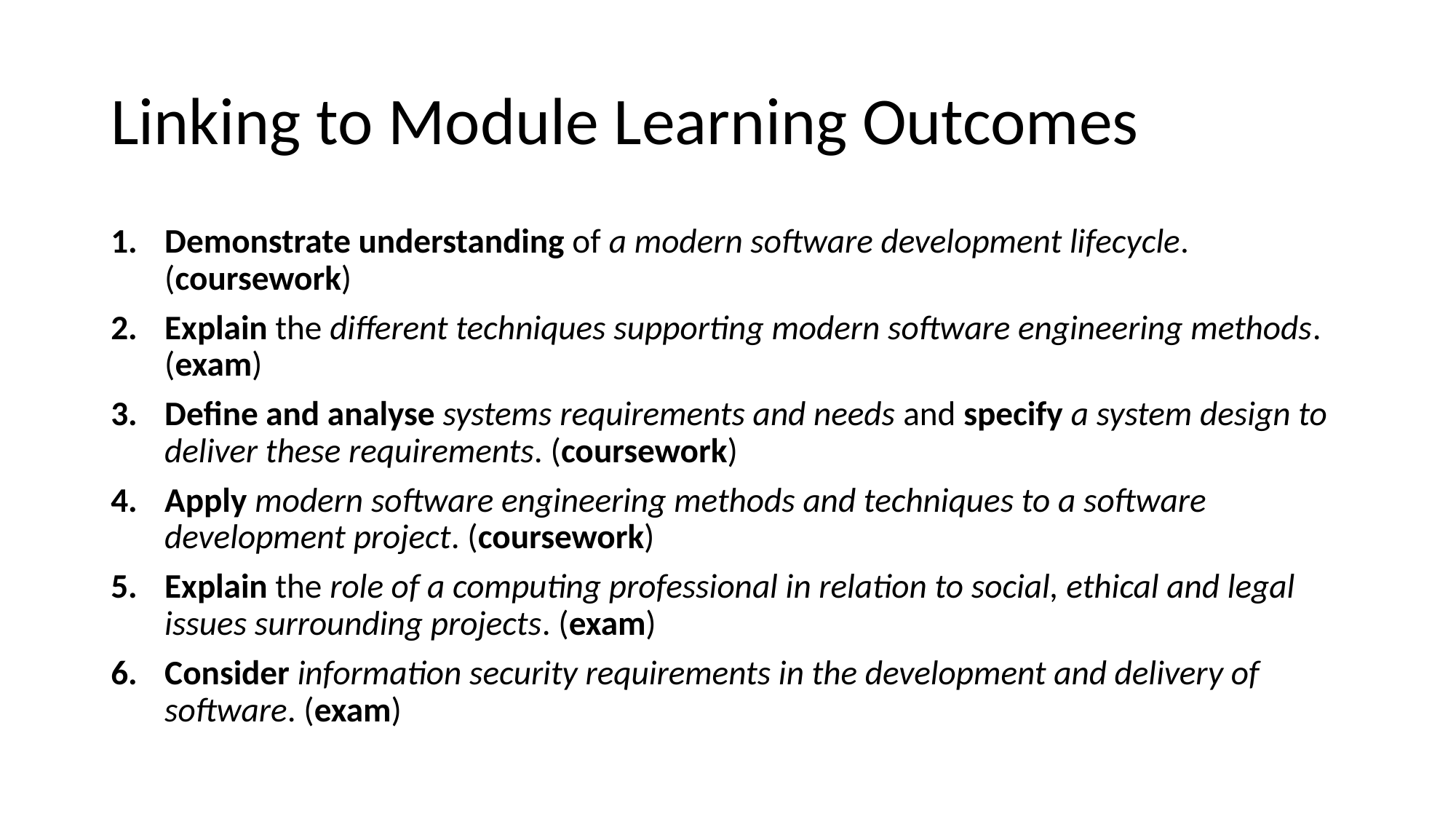

# Linking to Module Learning Outcomes
Demonstrate understanding of a modern software development lifecycle. (coursework)
Explain the different techniques supporting modern software engineering methods. (exam)
Define and analyse systems requirements and needs and specify a system design to deliver these requirements. (coursework)
Apply modern software engineering methods and techniques to a software development project. (coursework)
Explain the role of a computing professional in relation to social, ethical and legal issues surrounding projects. (exam)
Consider information security requirements in the development and delivery of software. (exam)